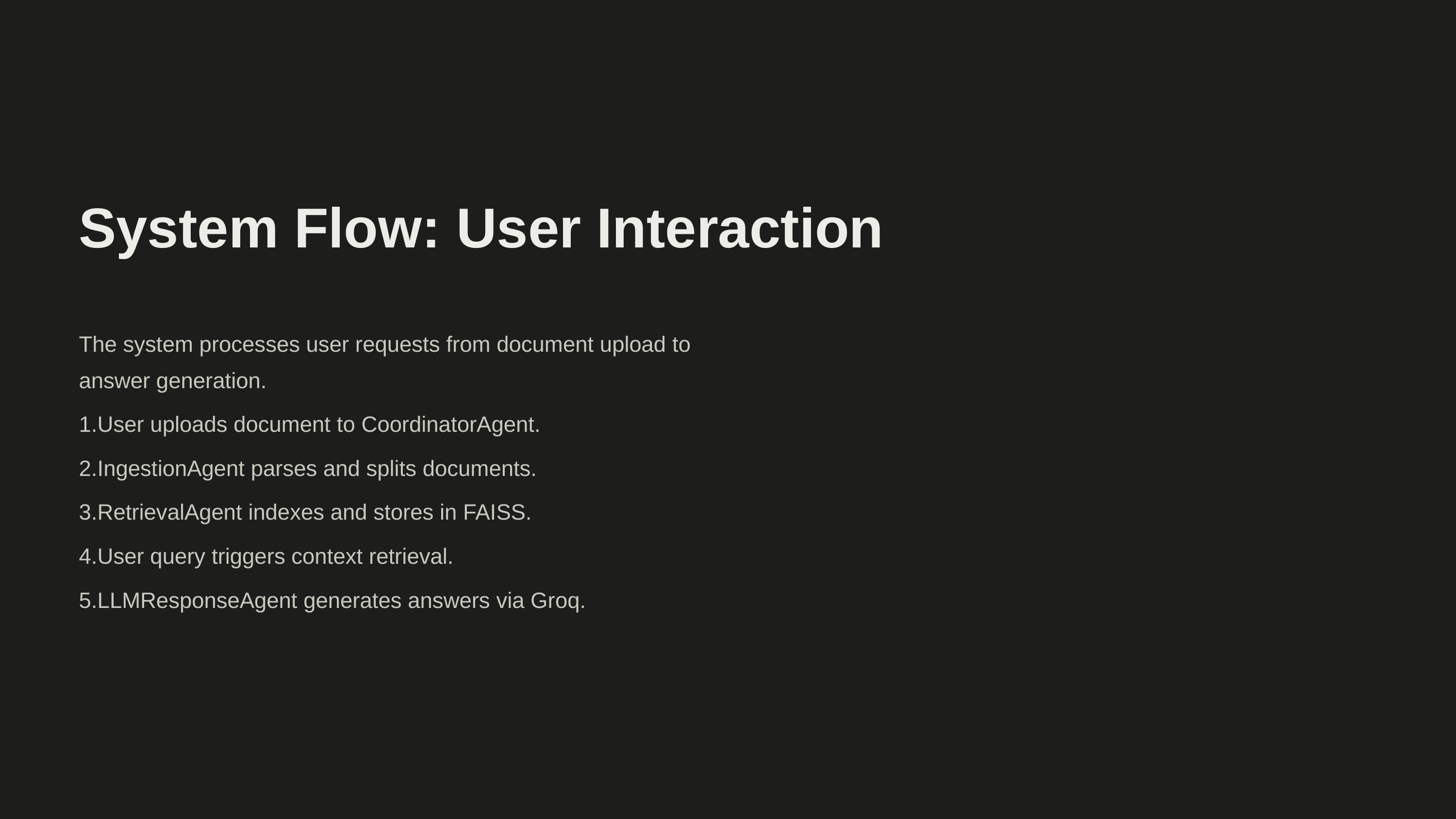

System Flow: User Interaction
The system processes user requests from document upload to answer generation.
1.User uploads document to CoordinatorAgent.
2.IngestionAgent parses and splits documents.
3.RetrievalAgent indexes and stores in FAISS.
4.User query triggers context retrieval.
5.LLMResponseAgent generates answers via Groq.